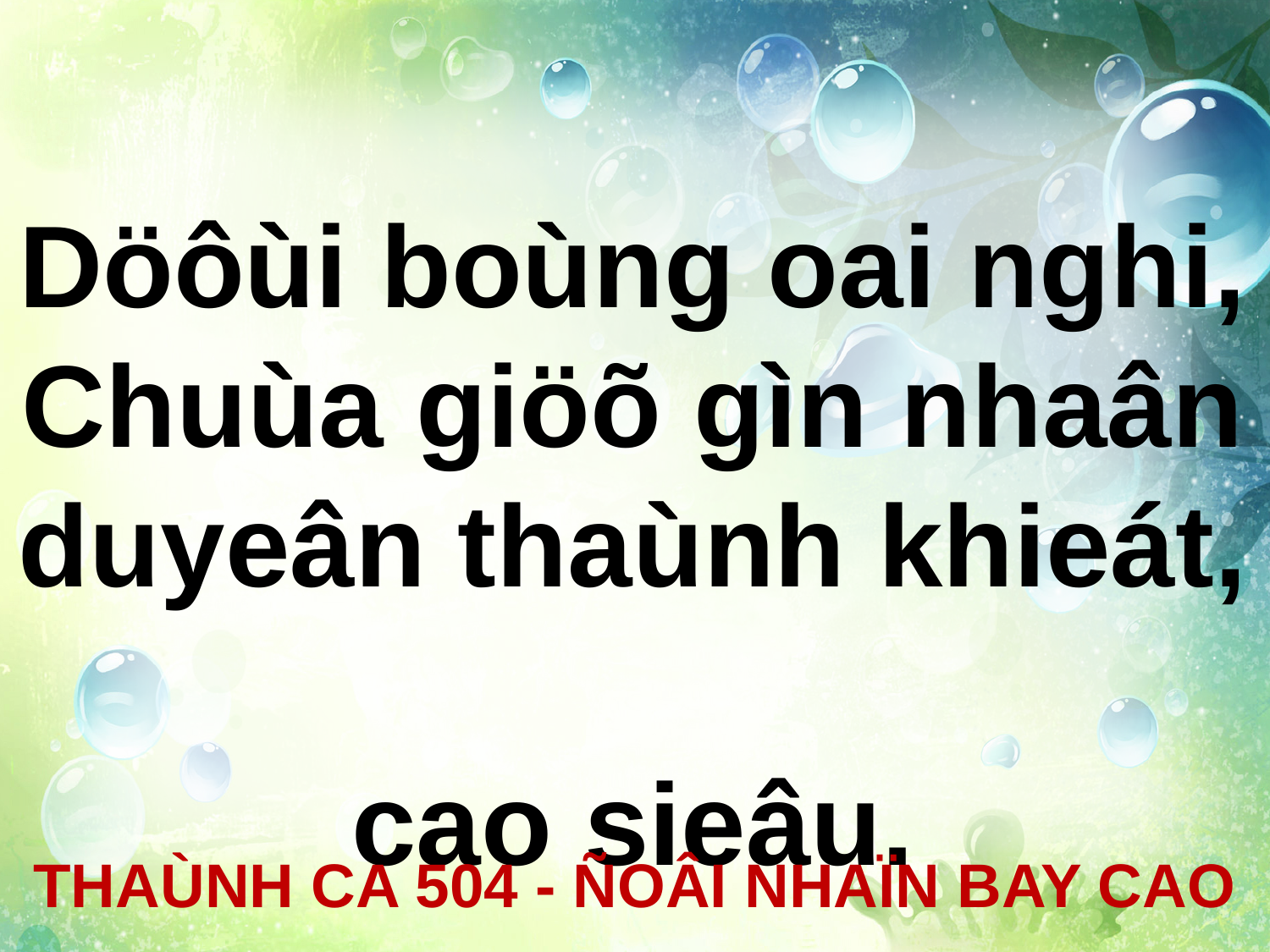

Döôùi boùng oai nghi, Chuùa giöõ gìn nhaân duyeân thaùnh khieát,
cao sieâu.
THAÙNH CA 504 - ÑOÂI NHAÏN BAY CAO